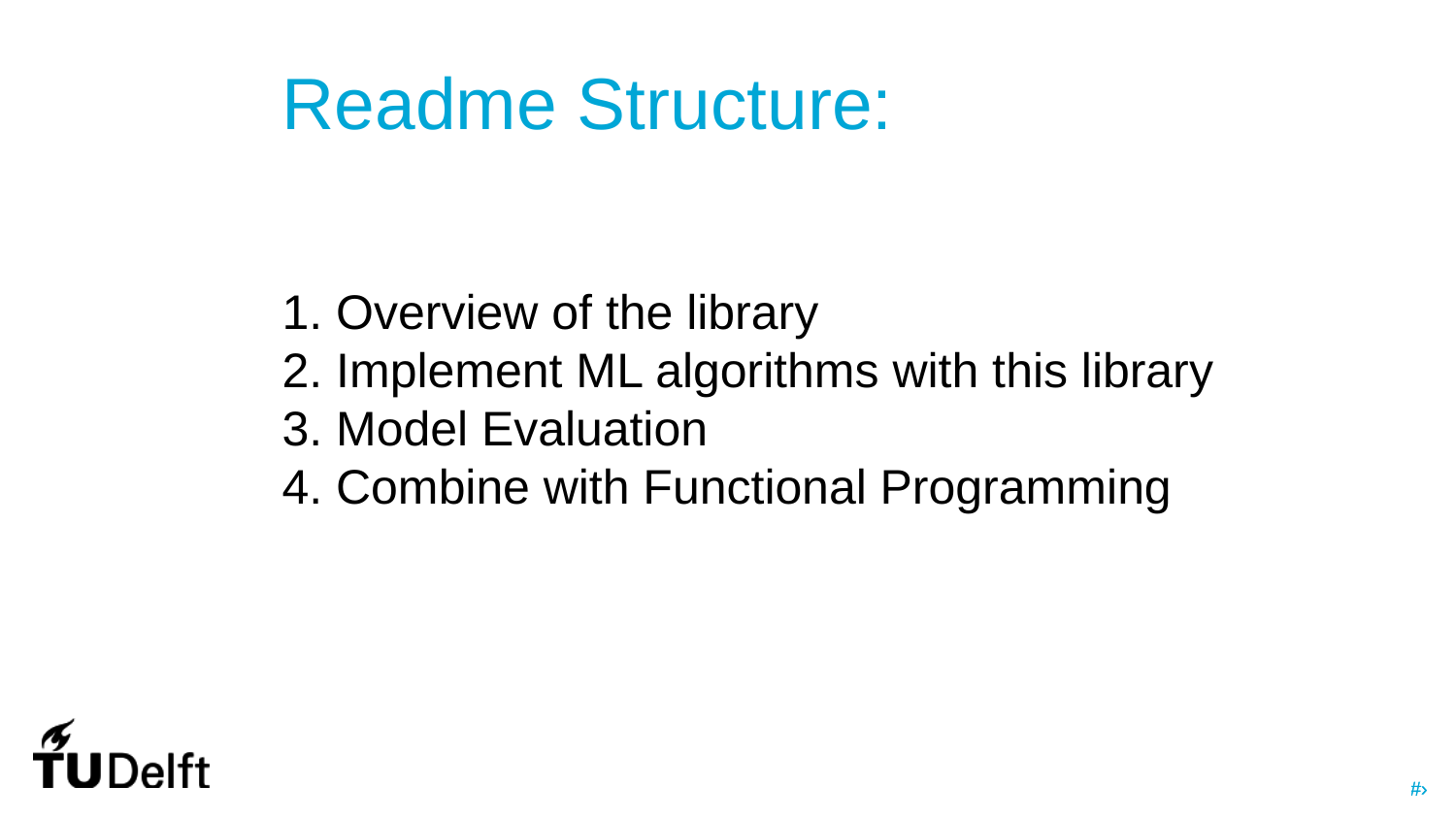

Readme Structure:
1. Overview of the library
2. Implement ML algorithms with this library
3. Model Evaluation
4. Combine with Functional Programming